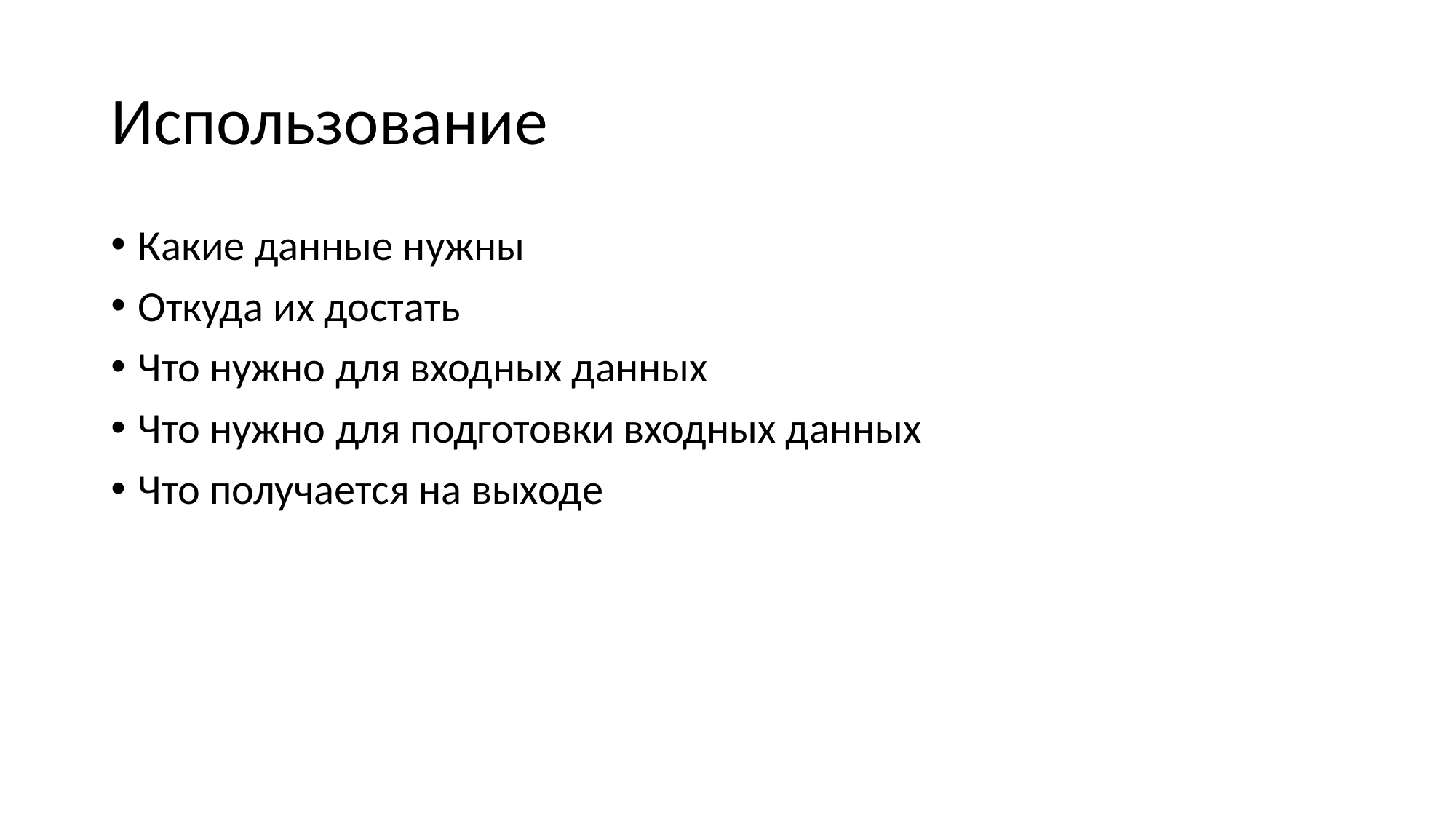

# Использование
Какие данные нужны
Откуда их достать
Что нужно для входных данных
Что нужно для подготовки входных данных
Что получается на выходе